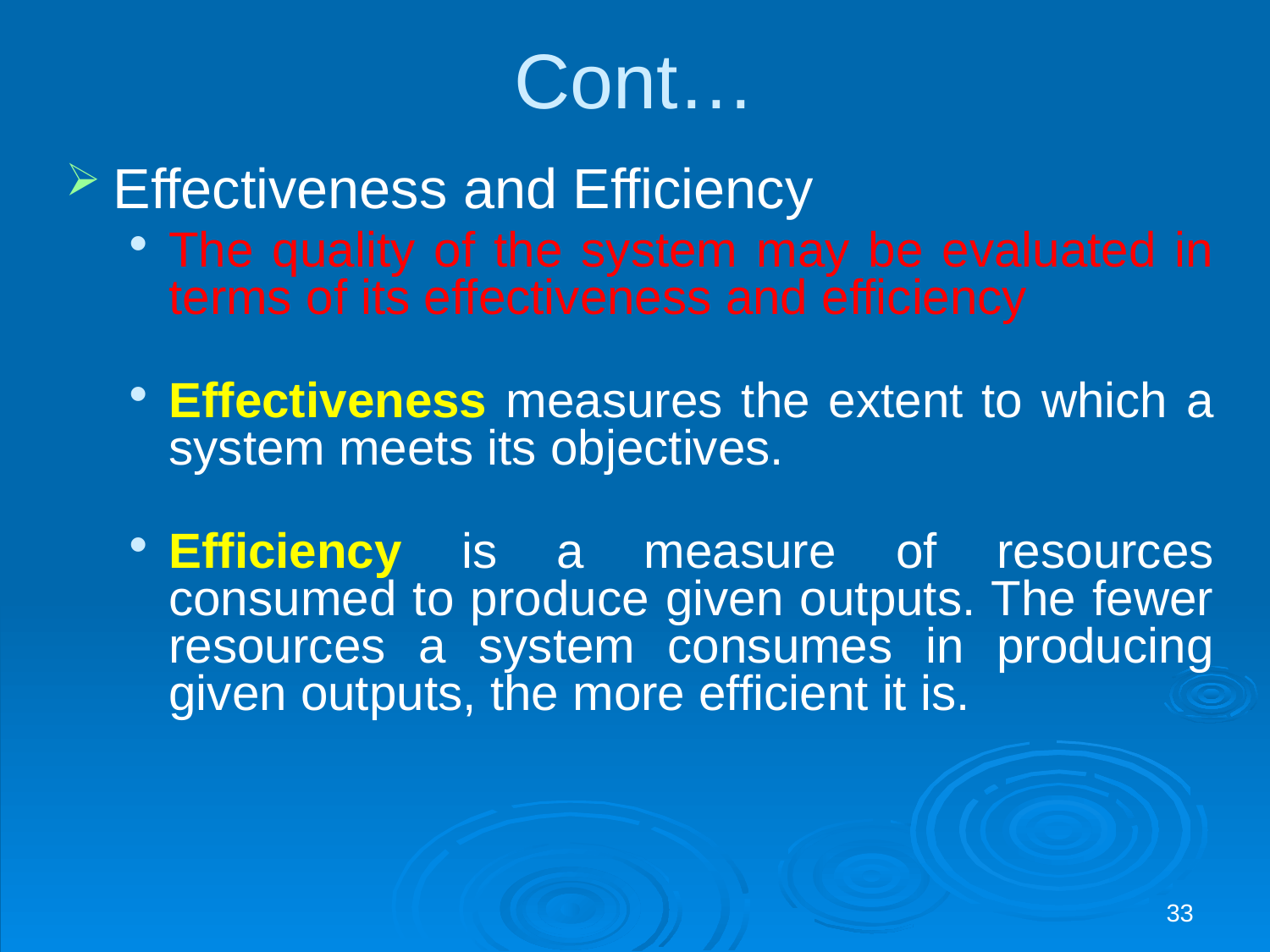

# Cont…
Effectiveness and Efficiency
The quality of the system may be evaluated in terms of its effectiveness and efficiency

Effectiveness measures the extent to which a system meets its objectives.

Efficiency is a measure of resources consumed to produce given outputs. The fewer resources a system consumes in producing given outputs, the more efficient it is.

33